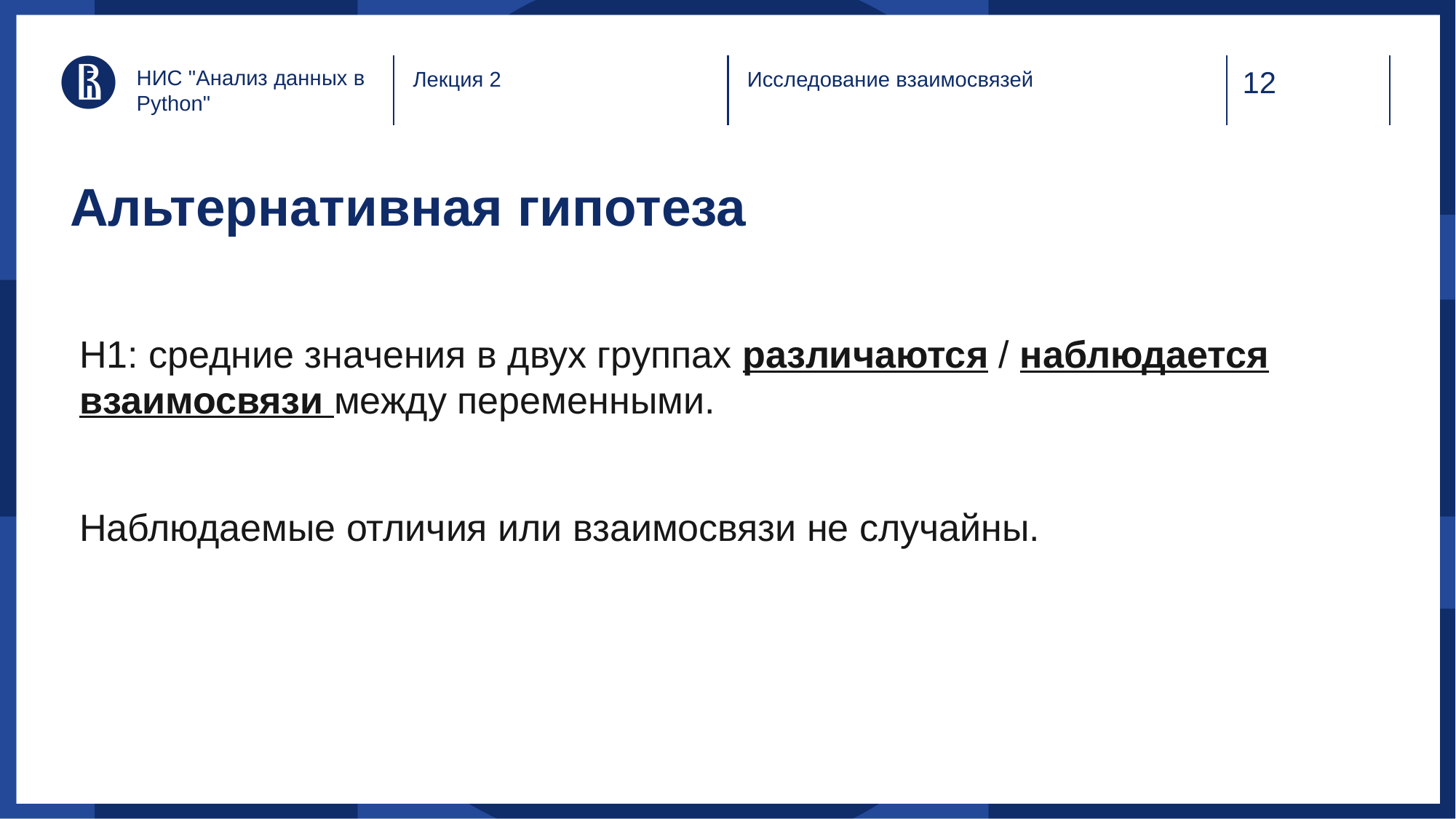

НИС "Анализ данных в Python"
Лекция 2
Исследование взаимосвязей
# Альтернативная гипотеза

H1: средние значения в двух группах различаются / наблюдается взаимосвязи между переменными.

Наблюдаемые отличия или взаимосвязи не случайны.